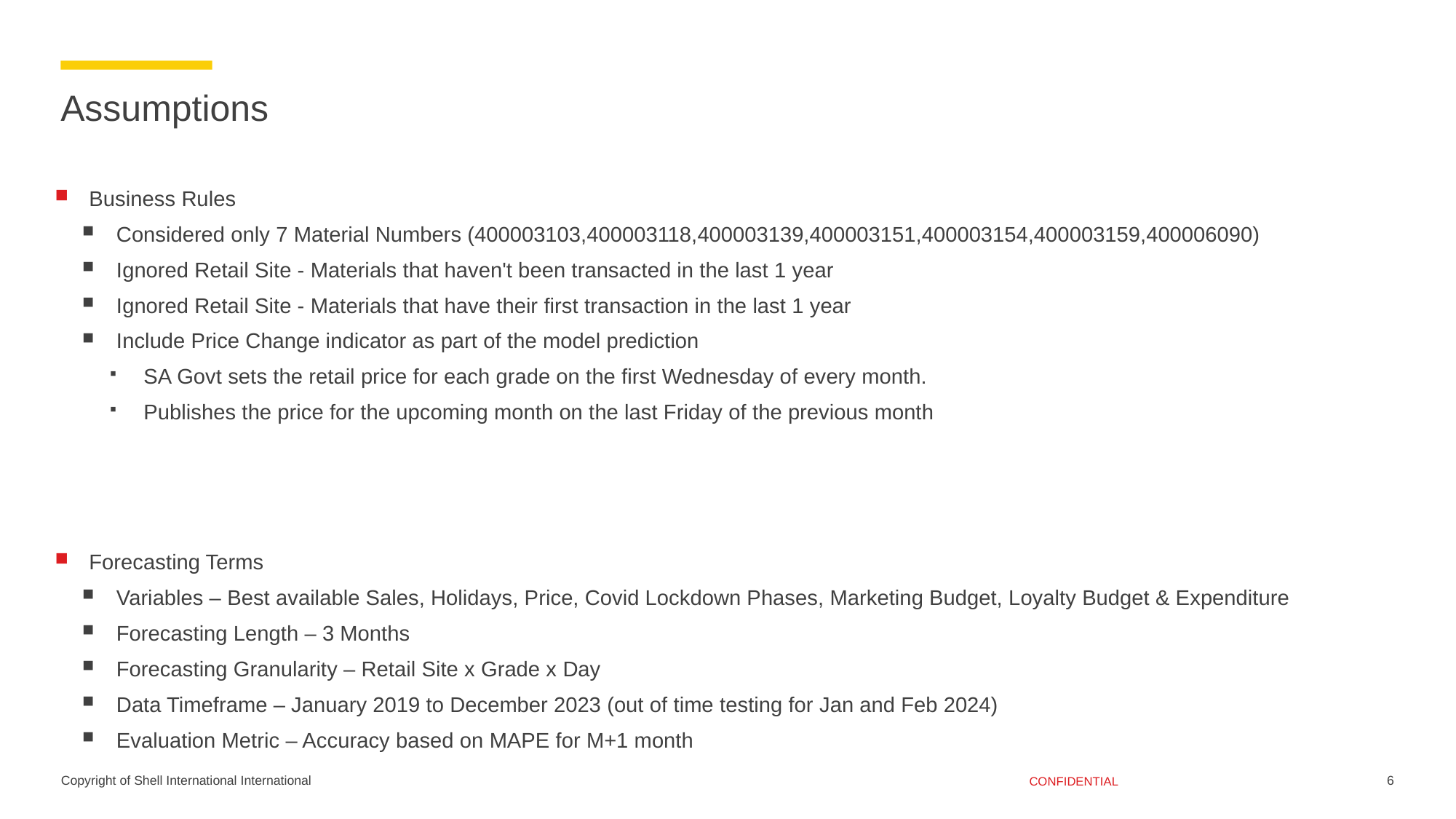

# Assumptions
Business Rules
Considered only 7 Material Numbers (400003103,400003118,400003139,400003151,400003154,400003159,400006090)
Ignored Retail Site - Materials that haven't been transacted in the last 1 year
Ignored Retail Site - Materials that have their first transaction in the last 1 year
Include Price Change indicator as part of the model prediction
SA Govt sets the retail price for each grade on the first Wednesday of every month.
Publishes the price for the upcoming month on the last Friday of the previous month

Forecasting Terms
Variables – Best available Sales, Holidays, Price, Covid Lockdown Phases, Marketing Budget, Loyalty Budget & Expenditure
Forecasting Length – 3 Months
Forecasting Granularity – Retail Site x Grade x Day
Data Timeframe – January 2019 to December 2023 (out of time testing for Jan and Feb 2024)
Evaluation Metric – Accuracy based on MAPE for M+1 month
6